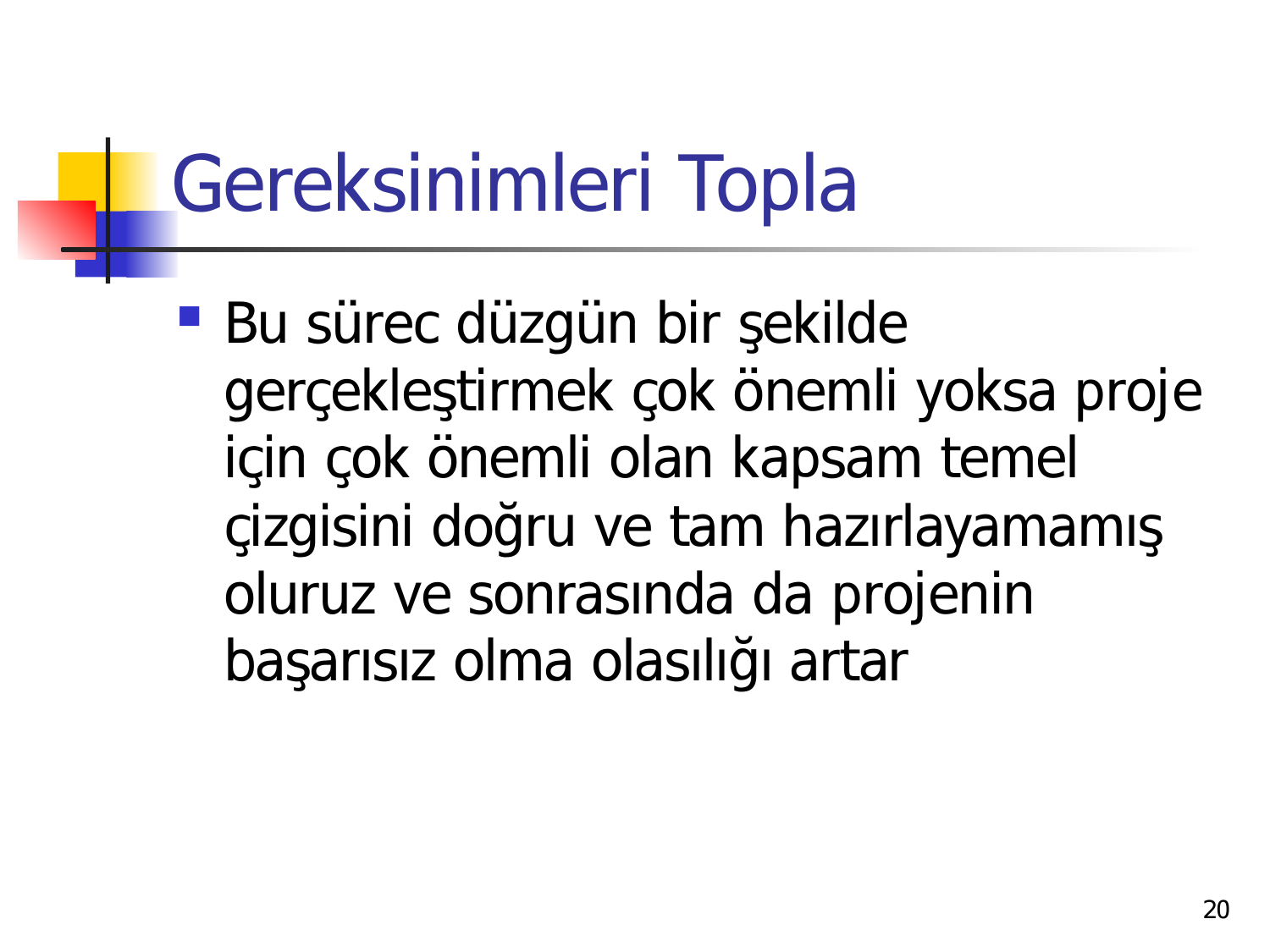

# Gereksinimleri Topla
Bu sürec düzgün bir şekilde gerçekleştirmek çok önemli yoksa proje için çok önemli olan kapsam temel çizgisini doğru ve tam hazırlayamamış oluruz ve sonrasında da projenin başarısız olma olasılığı artar
20